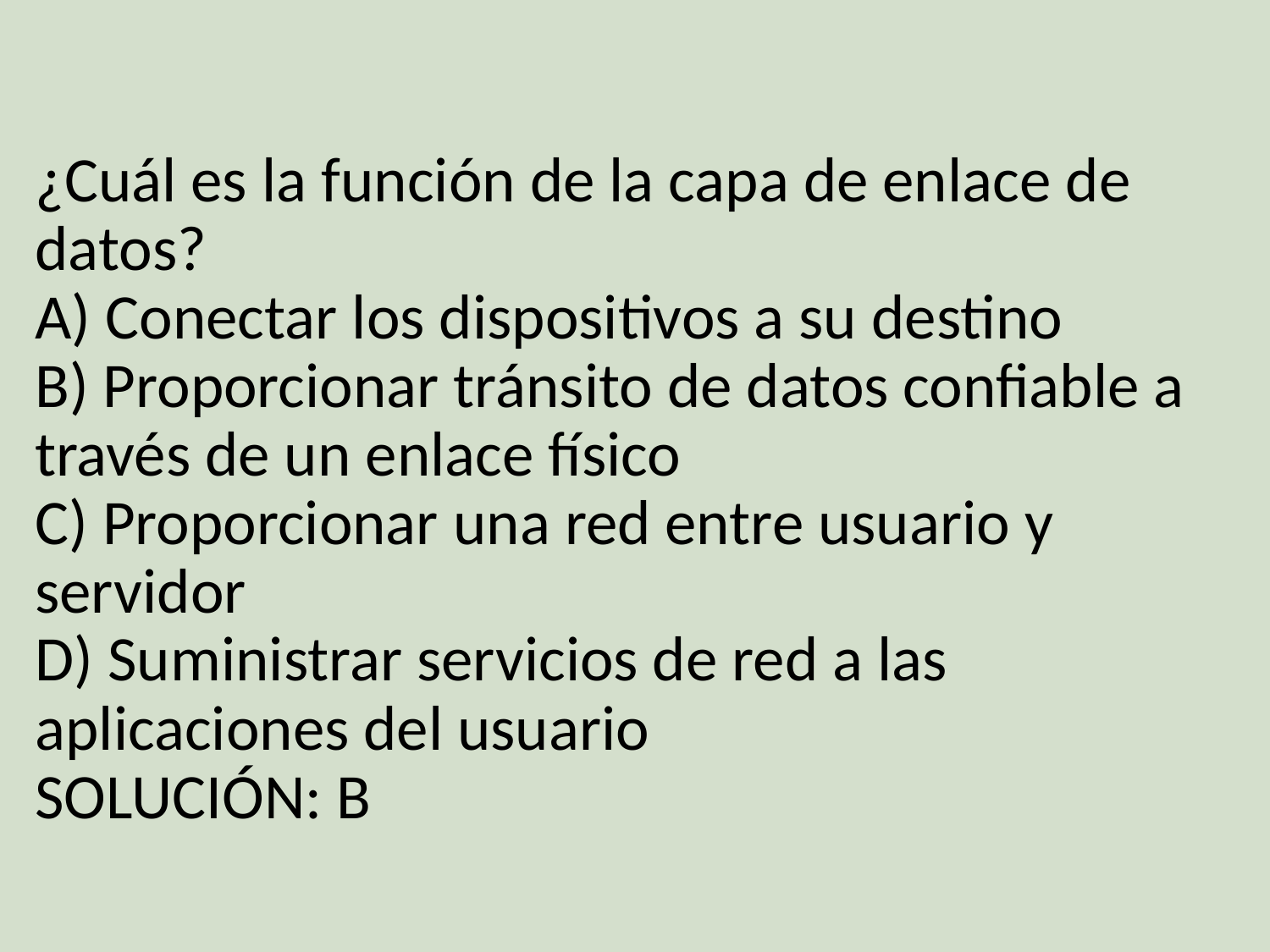

# ¿Cuál es la función de la capa de enlace de datos? A) Conectar los dispositivos a su destino B) Proporcionar tránsito de datos confiable a través de un enlace físico C) Proporcionar una red entre usuario y servidor D) Suministrar servicios de red a las aplicaciones del usuario SOLUCIÓN: B